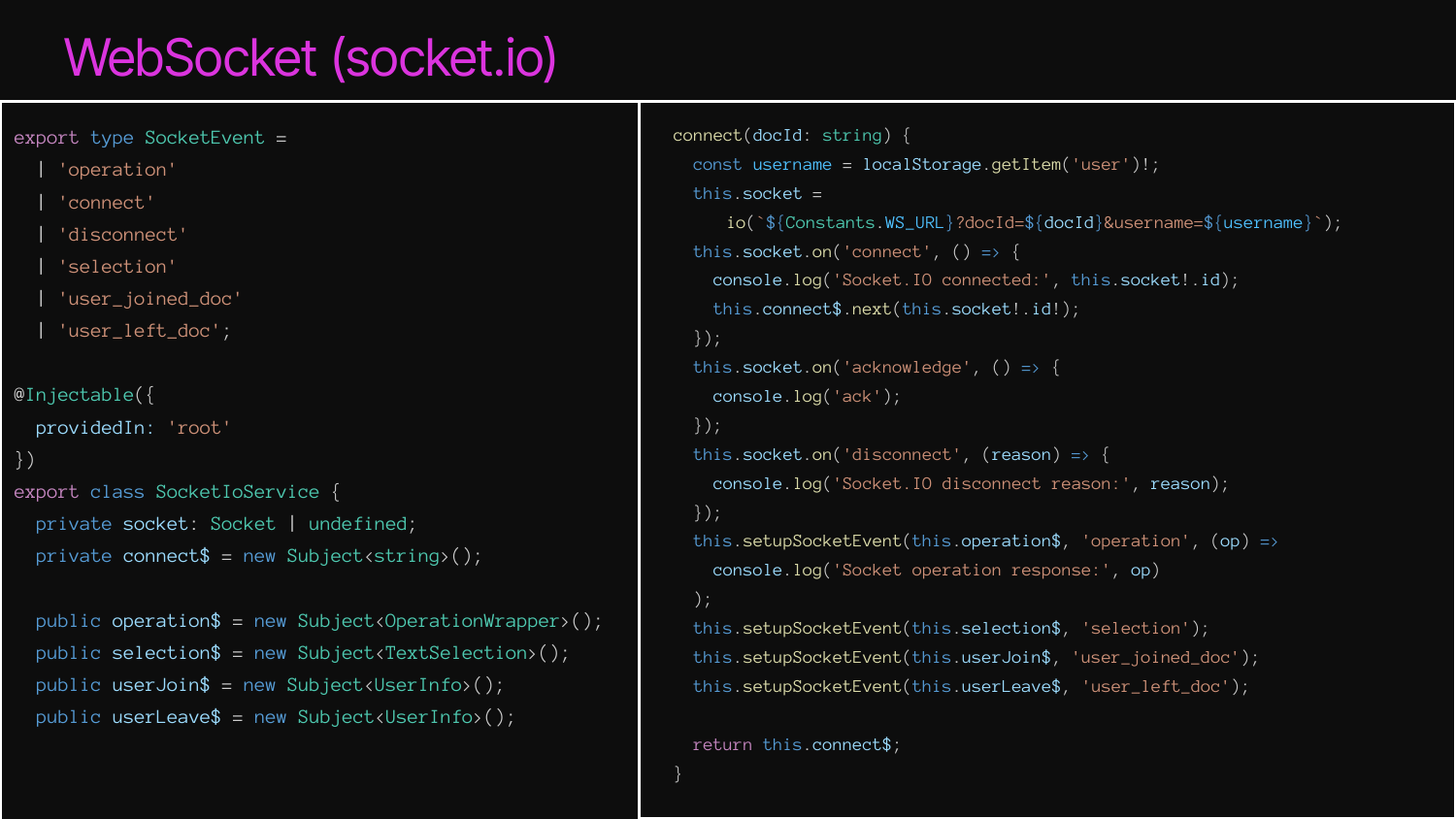

# WebSocket (socket.io)
export type SocketEvent =
  | 'operation'
  | 'connect'
  | 'disconnect'
  | 'selection'
  | 'user_joined_doc'
  | 'user_left_doc';

@Injectable({
  providedIn: 'root'
})
export class SocketIoService {
  private socket: Socket | undefined;
  private connect$ = new Subject<string>();

  public operation$ = new Subject<OperationWrapper>();
  public selection$ = new Subject<TextSelection>();
  public userJoin$ = new Subject<UserInfo>();
  public userLeave$ = new Subject<UserInfo>();

  connect(docId: string) {
    const username = localStorage.getItem('user')!;
    this.socket =
io(`${Constants.WS_URL}?docId=${docId}&username=${username}`);
    this.socket.on('connect', () => {
      console.log('Socket.IO connected:', this.socket!.id);
      this.connect$.next(this.socket!.id!);
    });
    this.socket.on('acknowledge', () => {
      console.log('ack');
    });
    this.socket.on('disconnect', (reason) => {
      console.log('Socket.IO disconnect reason:', reason);
    });
    this.setupSocketEvent(this.operation$, 'operation', (op) =>
      console.log('Socket operation response:', op)
    );
    this.setupSocketEvent(this.selection$, 'selection');
    this.setupSocketEvent(this.userJoin$, 'user_joined_doc');
    this.setupSocketEvent(this.userLeave$, 'user_left_doc');

    return this.connect$;
  }